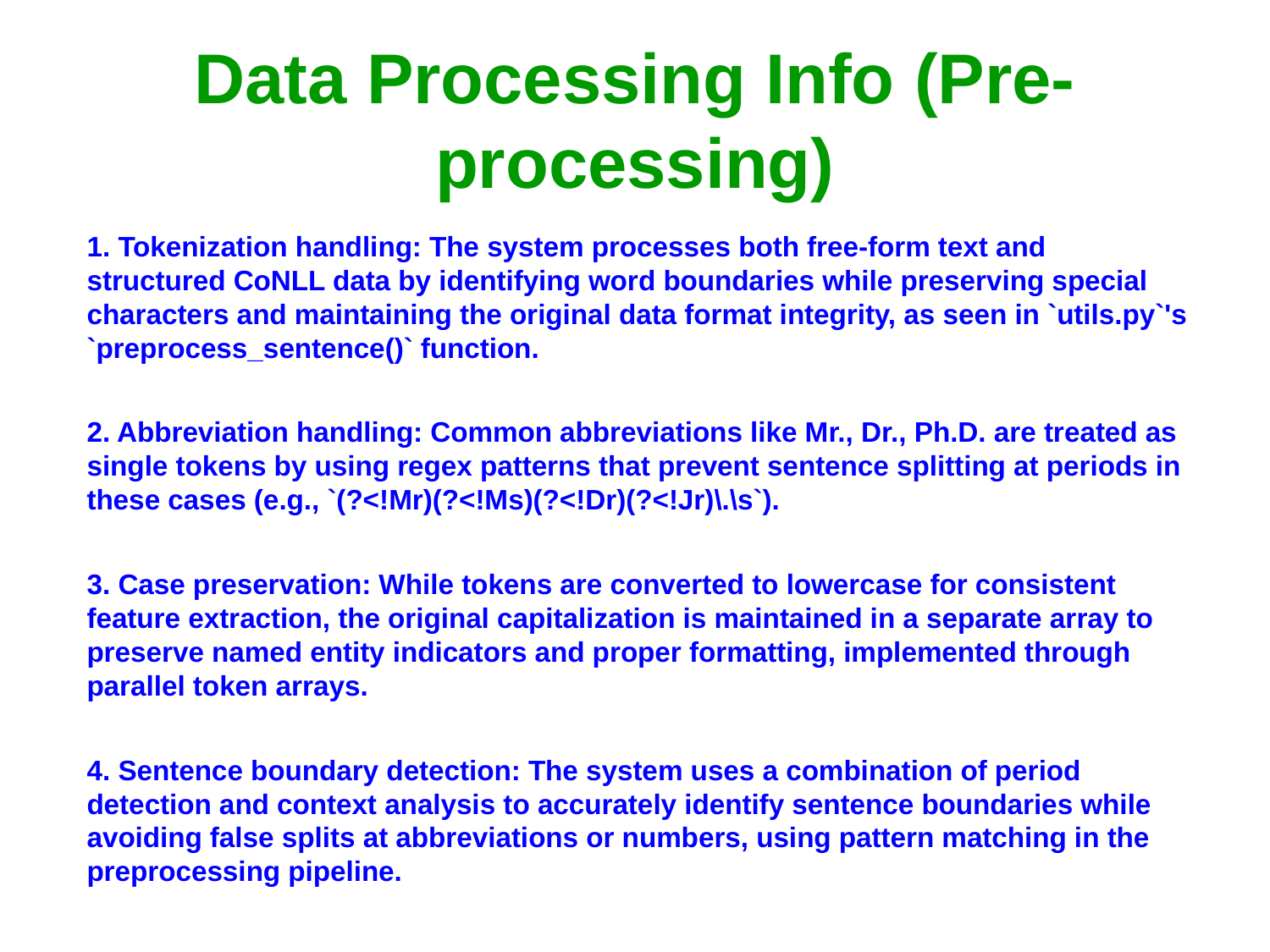

# Data Processing Info (Pre-processing)
1. Tokenization handling: The system processes both free-form text and structured CoNLL data by identifying word boundaries while preserving special characters and maintaining the original data format integrity, as seen in `utils.py`'s `preprocess_sentence()` function.

2. Abbreviation handling: Common abbreviations like Mr., Dr., Ph.D. are treated as single tokens by using regex patterns that prevent sentence splitting at periods in these cases (e.g., `(?<!Mr)(?<!Ms)(?<!Dr)(?<!Jr)\.\s`).

3. Case preservation: While tokens are converted to lowercase for consistent feature extraction, the original capitalization is maintained in a separate array to preserve named entity indicators and proper formatting, implemented through parallel token arrays.

4. Sentence boundary detection: The system uses a combination of period detection and context analysis to accurately identify sentence boundaries while avoiding false splits at abbreviations or numbers, using pattern matching in the preprocessing pipeline.